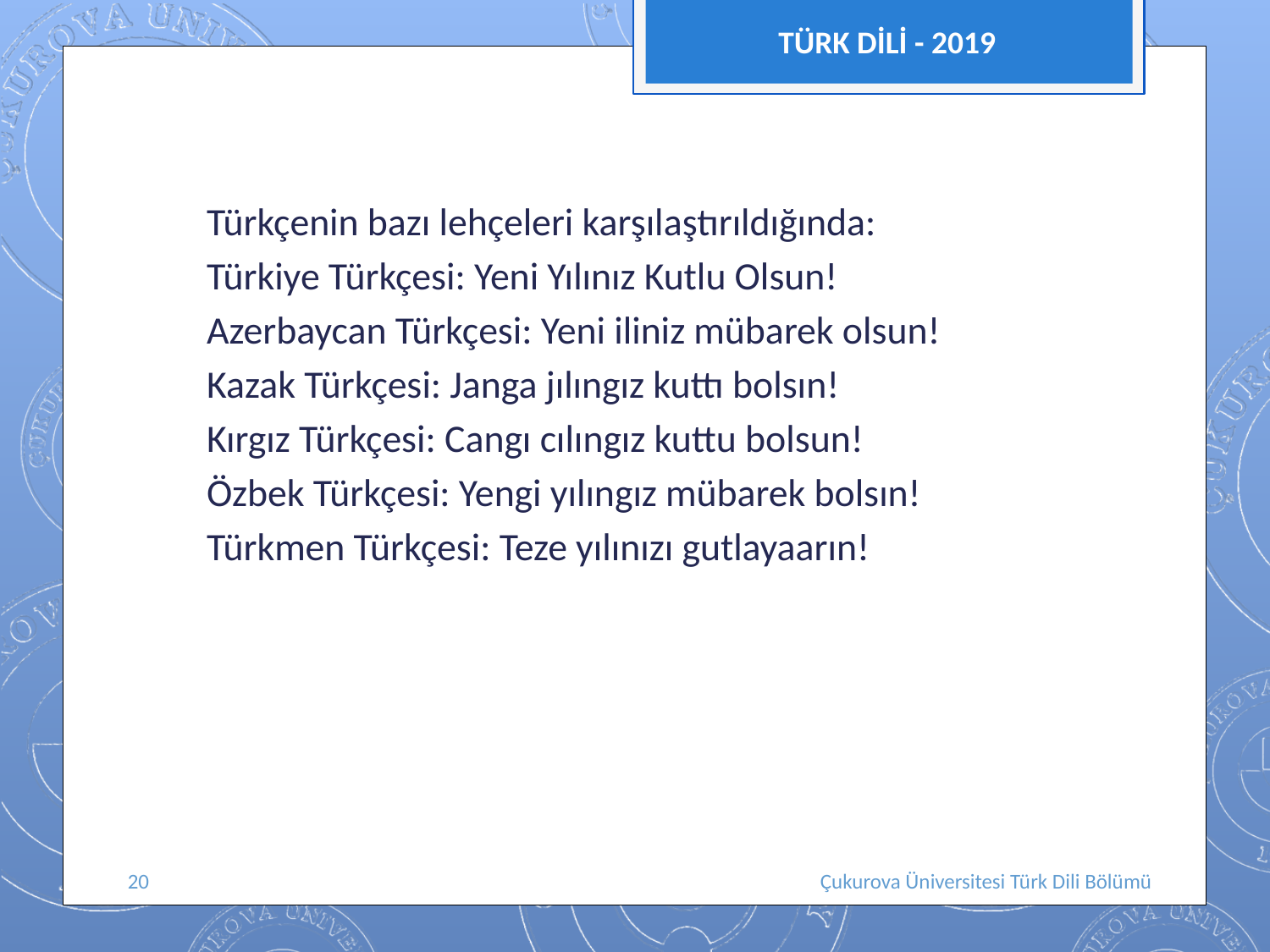

TÜRK DİLİ - 2019

        Türkçenin bazı lehçeleri karşılaştırıldığında:
        Türkiye Türkçesi: Yeni Yılınız Kutlu Olsun!
        Azerbaycan Türkçesi: Yeni iliniz mübarek olsun!
        Kazak Türkçesi: Janga jılıngız kuttı bolsın!
        Kırgız Türkçesi: Cangı cılıngız kuttu bolsun!
        Özbek Türkçesi: Yengi yılıngız mübarek bolsın!
        Türkmen Türkçesi: Teze yılınızı gutlayaarın!

20
Çukurova Üniversitesi Türk Dili Bölümü